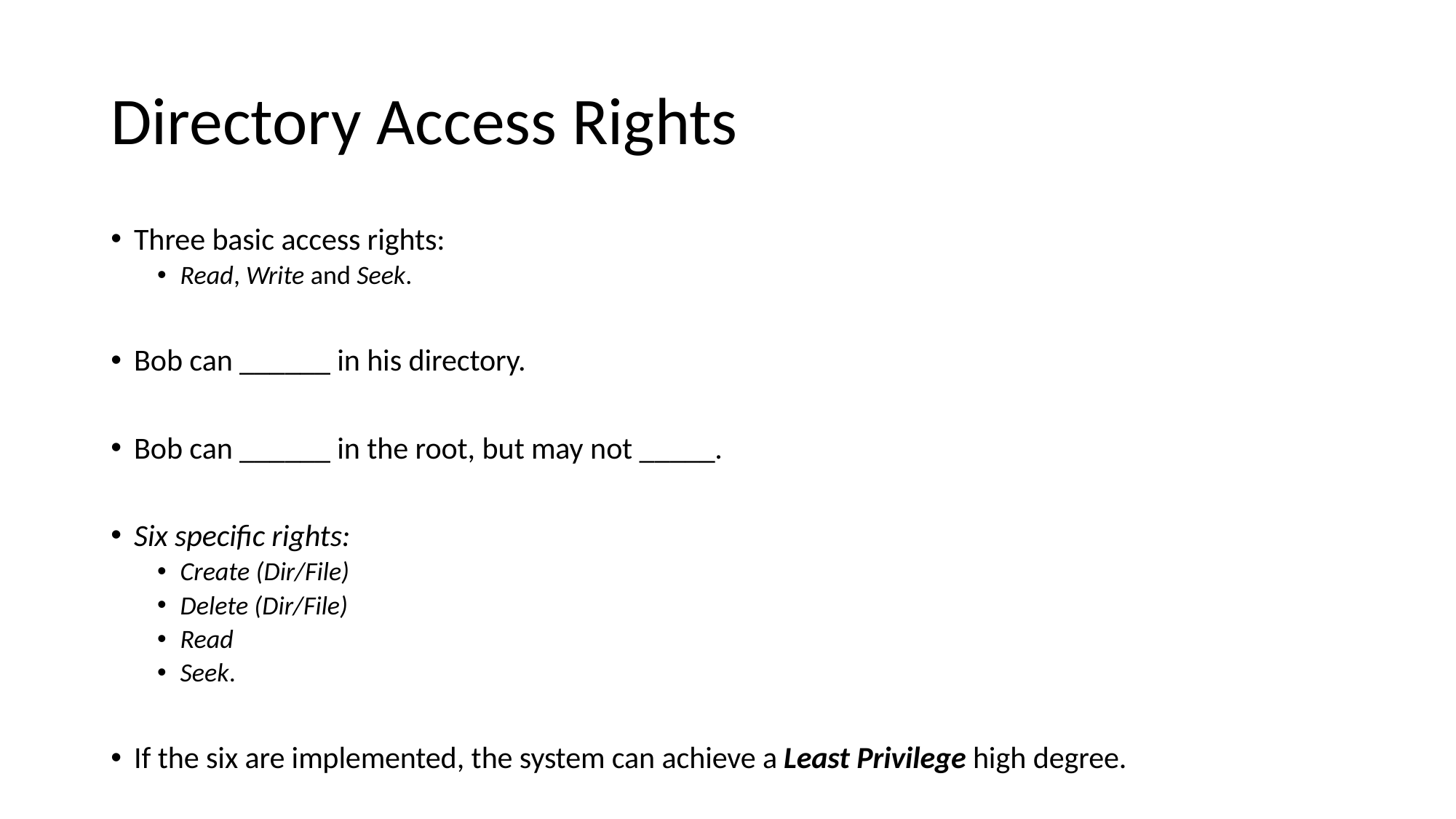

# Directory Access Rights
Three basic access rights:
Read, Write and Seek.

Bob can ______ in his directory.

Bob can ______ in the root, but may not _____.

Six specific rights:
Create (Dir/File)
Delete (Dir/File)
Read
Seek.

If the six are implemented, the system can achieve a Least Privilege high degree.